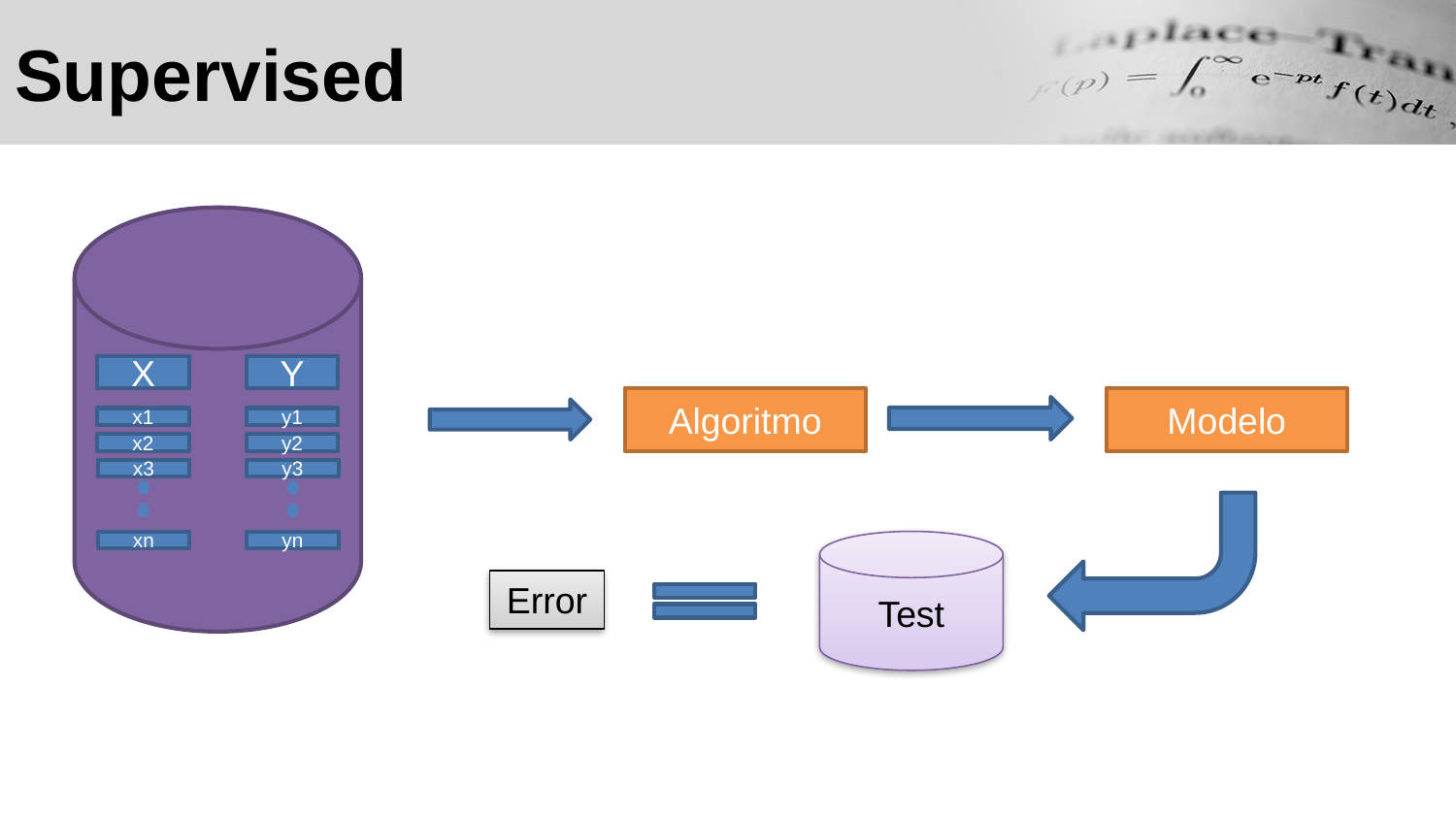

# Supervised

Y
X
Algoritmo
Modelo

y1
x1
y2
x2
y3
x3

yn
Test
xn
Error